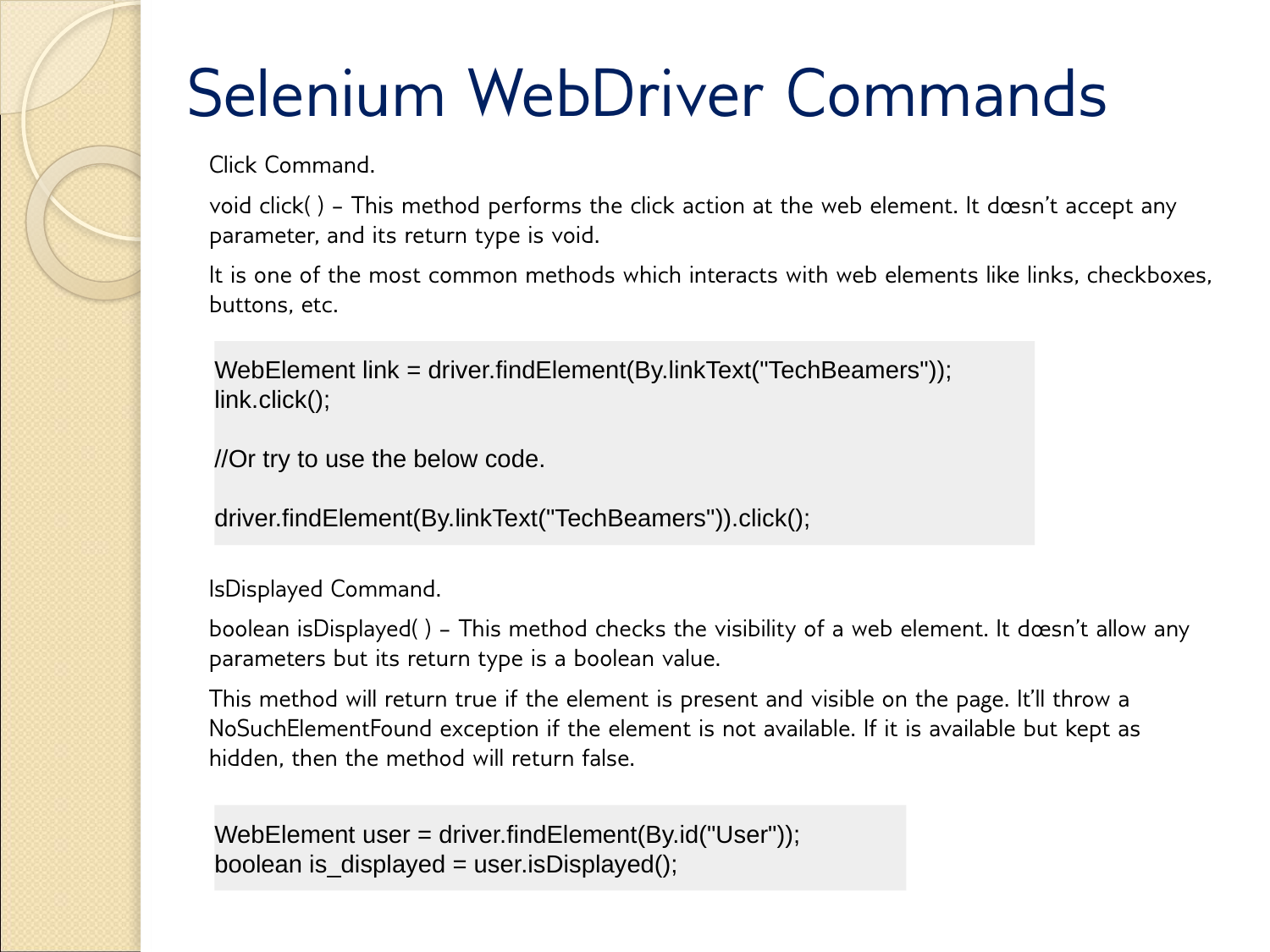

# Selenium WebDriver Commands
Click Command.
void click( ) – This method performs the click action at the web element. It doesn’t accept any parameter, and its return type is void.
It is one of the most common methods which interacts with web elements like links, checkboxes, buttons, etc.
WebElement link = driver.findElement(By.linkText("TechBeamers"));
link.click();

//Or try to use the below code.

driver.findElement(By.linkText("TechBeamers")).click();
IsDisplayed Command.
boolean isDisplayed( ) – This method checks the visibility of a web element. It doesn’t allow any parameters but its return type is a boolean value.
This method will return true if the element is present and visible on the page. It’ll throw a NoSuchElementFound exception if the element is not available. If it is available but kept as hidden, then the method will return false.
WebElement user = driver.findElement(By.id("User"));
boolean is_displayed = user.isDisplayed();